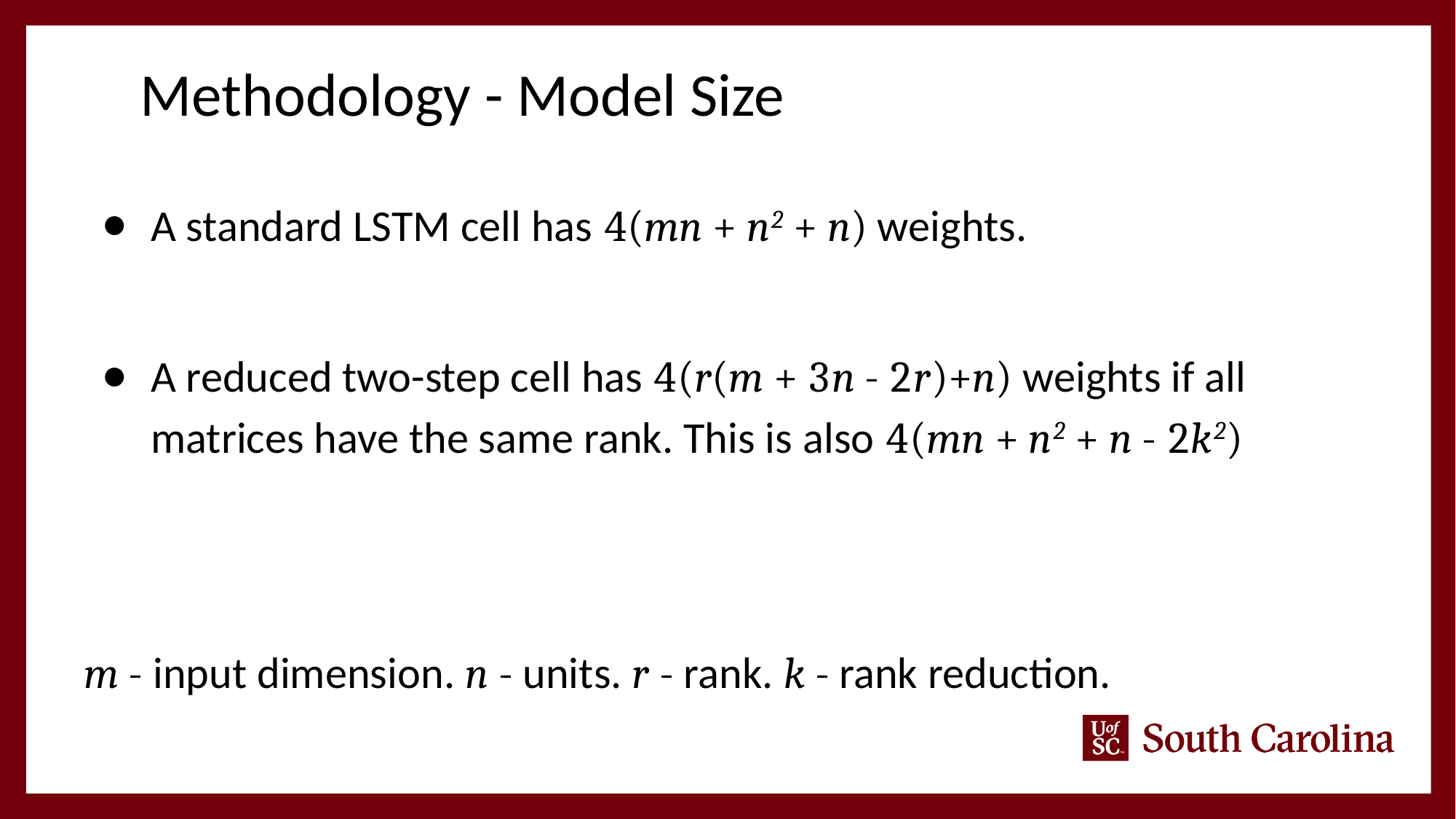

Methodology - Model Size
A standard LSTM cell has 4(mn + n2 + n) weights.
A reduced two-step cell has 4(r(m + 3n - 2r)+n) weights if all matrices have the same rank. This is also 4(mn + n2 + n - 2k2)
m - input dimension. n - units. r - rank. k - rank reduction.